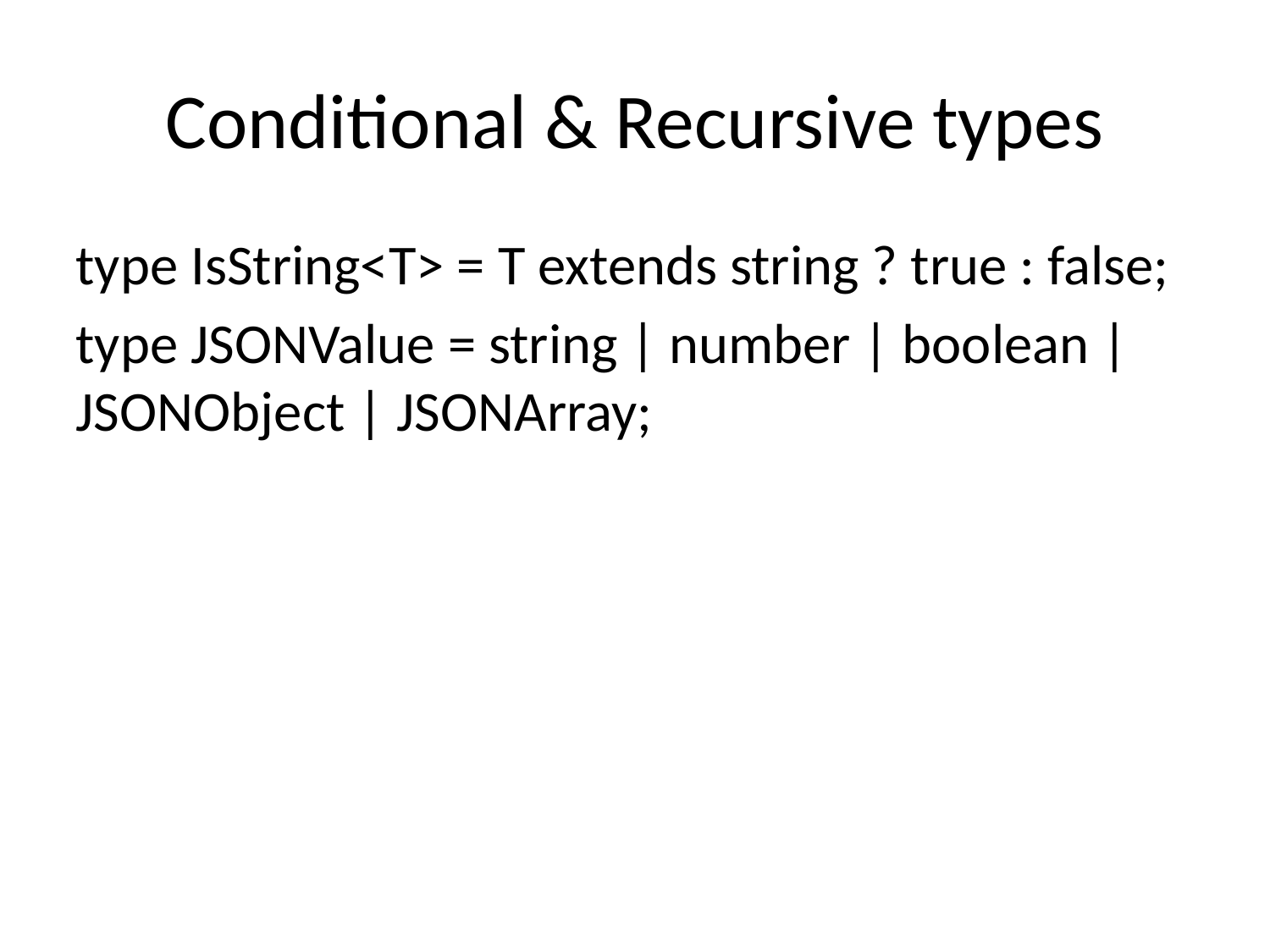

# Conditional & Recursive types
type IsString<T> = T extends string ? true : false;
type JSONValue = string | number | boolean | JSONObject | JSONArray;